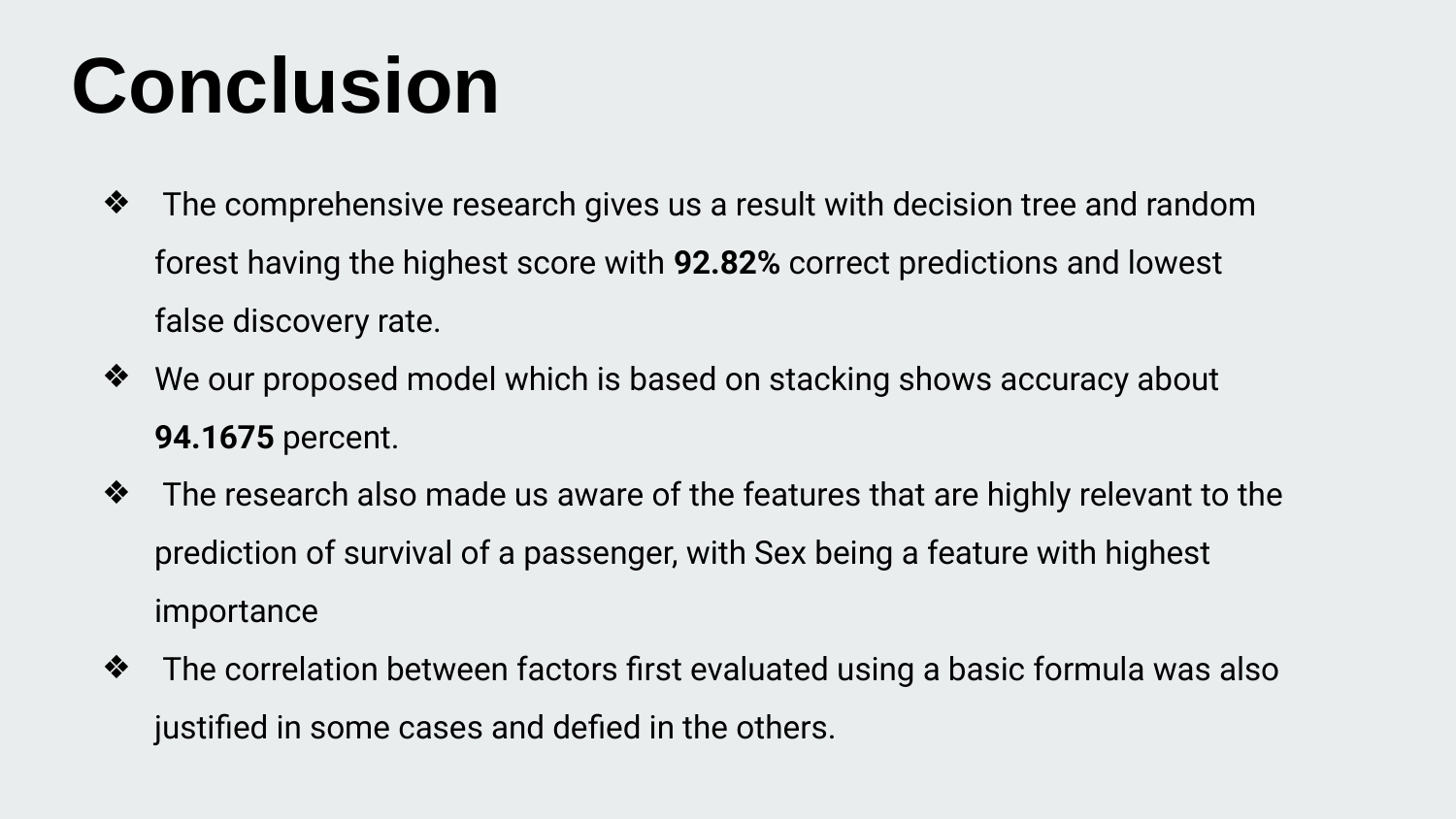

Conclusion
 The comprehensive research gives us a result with decision tree and random forest having the highest score with 92.82% correct predictions and lowest false discovery rate.
We our proposed model which is based on stacking shows accuracy about 94.1675 percent.
 The research also made us aware of the features that are highly relevant to the prediction of survival of a passenger, with Sex being a feature with highest importance
 The correlation between factors first evaluated using a basic formula was also justified in some cases and defied in the others.